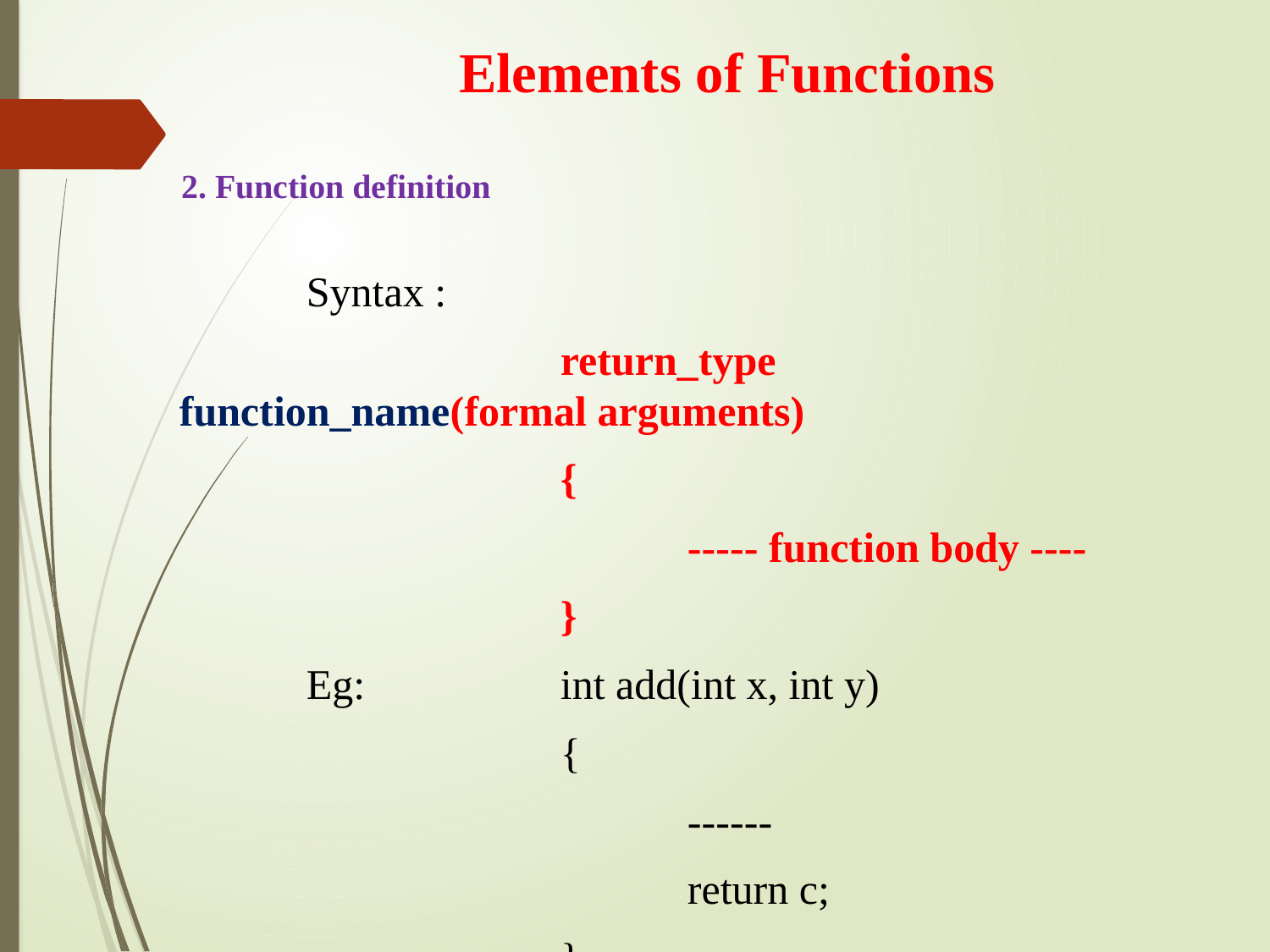

Elements of Functions
# 2. Function definition
		Syntax :
				return_type function_name(formal arguments)
				{
					----- function body ----
				}
		Eg:		int add(int x, int y)
				{
					------
					return c;
				}